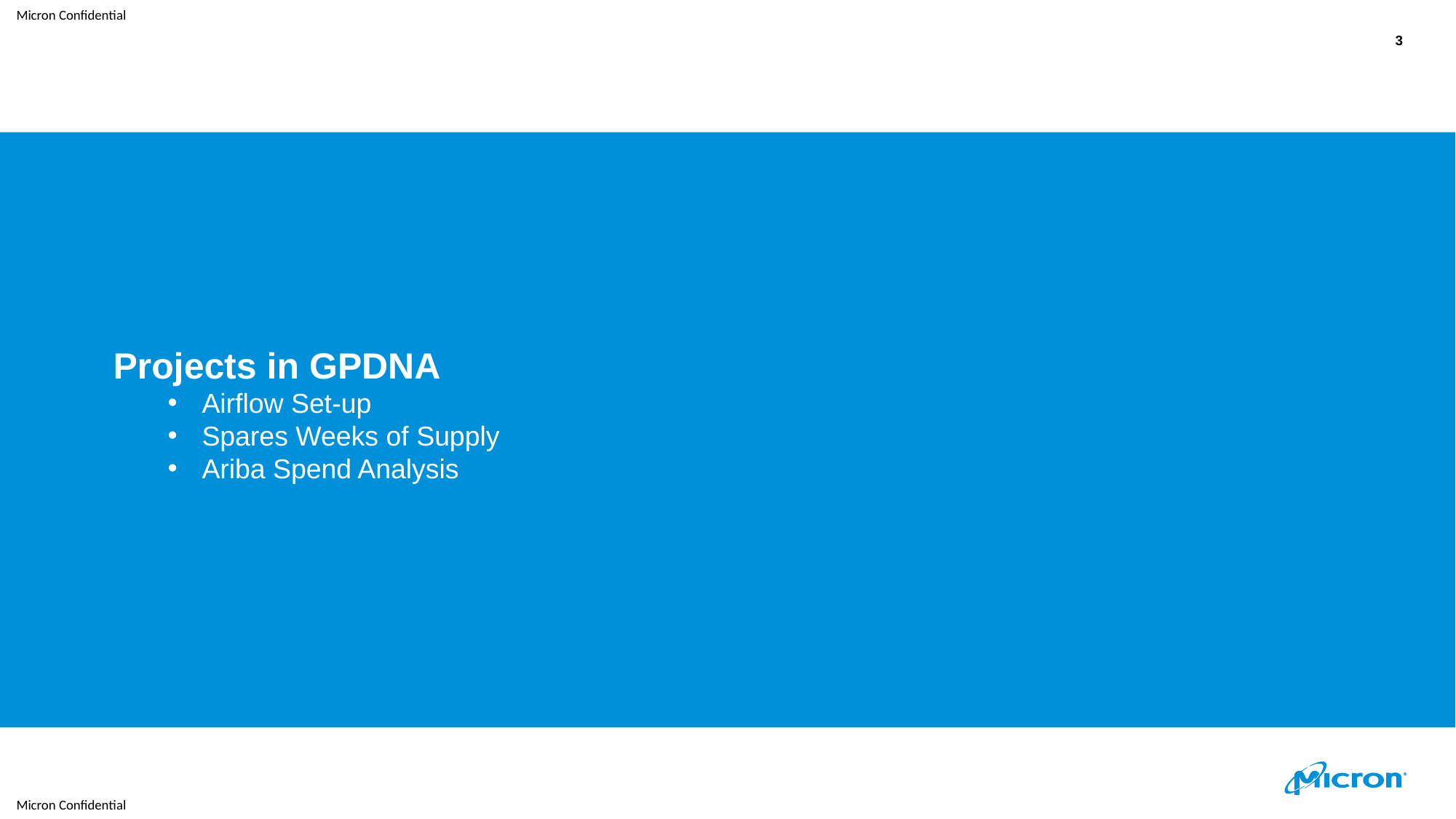

3

Projects in GPDNA
Airflow Set-up
Spares Weeks of Supply
Ariba Spend Analysis